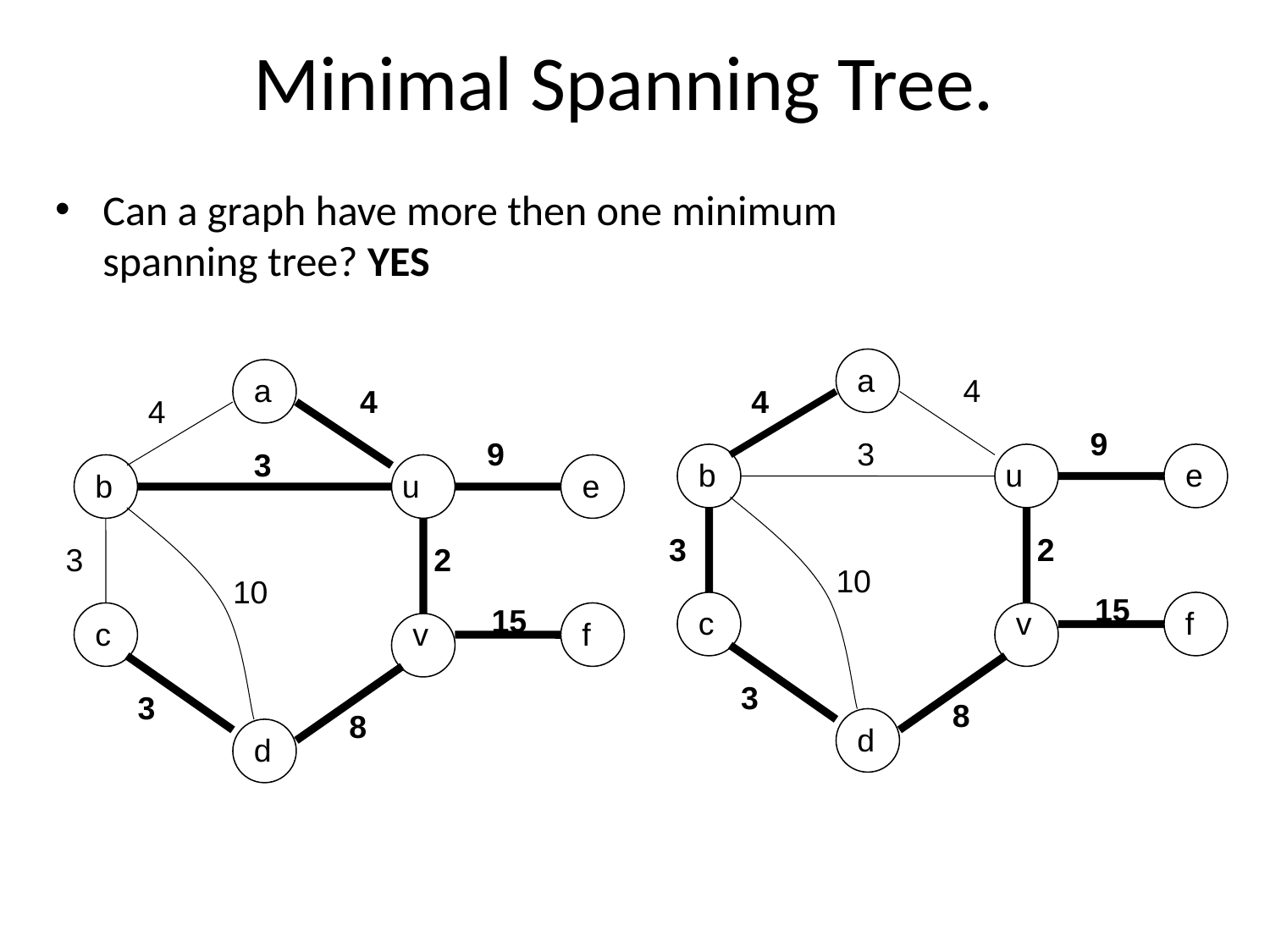

# Minimal Spanning Tree.
Can a graph have more then one minimum spanning tree? YES

a

a
4
4
4
4

9
9
3
3

b
u
e

b
u
e

3
2
3
2
10
10
15

15
c
v
f

c
v
f

3
3
8
8

d

d